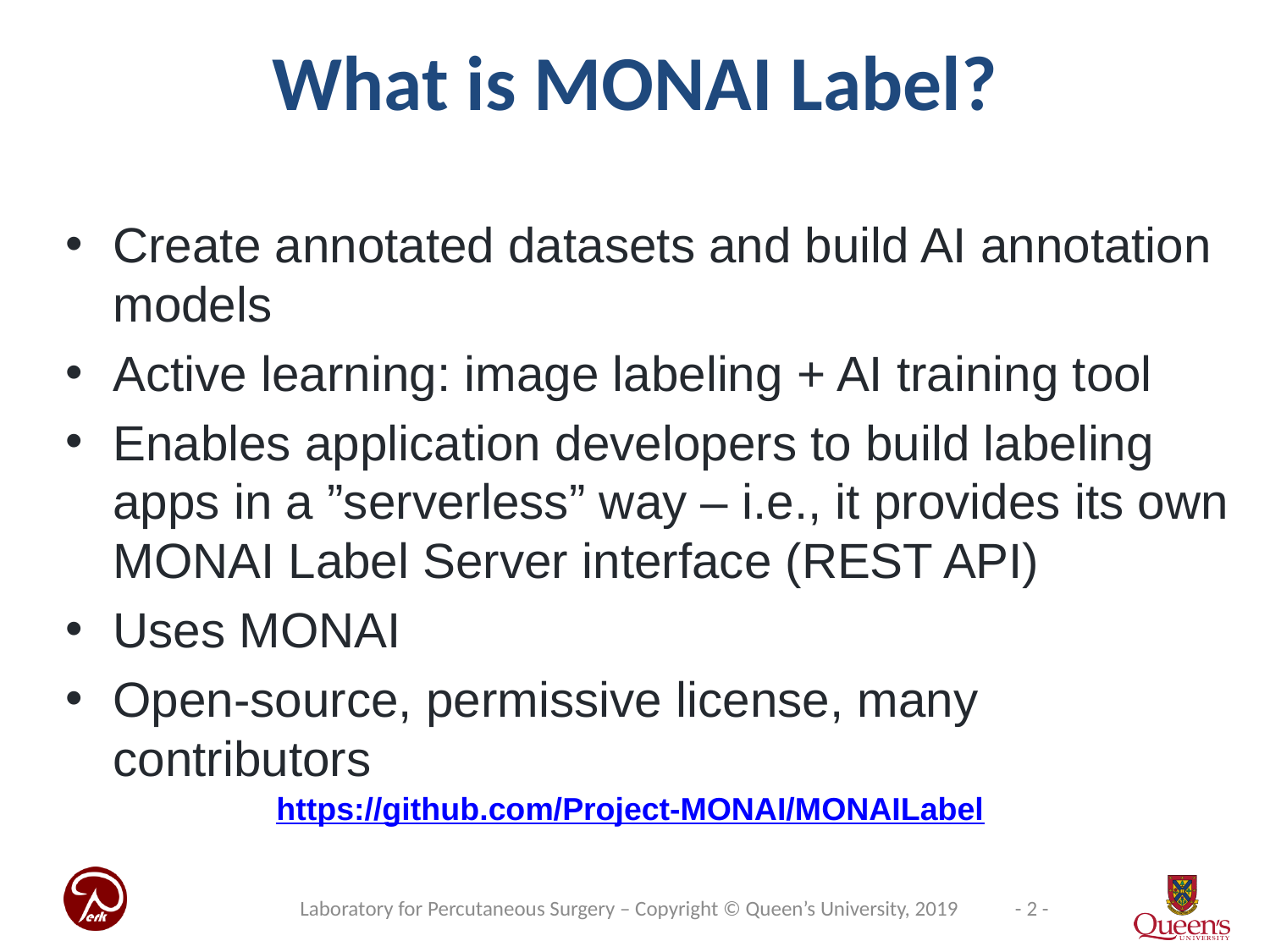

# What is MONAI Label?
Create annotated datasets and build AI annotation models
Active learning: image labeling + AI training tool
Enables application developers to build labeling apps in a ”serverless” way – i.e., it provides its own MONAI Label Server interface (REST API)
Uses MONAI
Open-source, permissive license, many contributors
https://github.com/Project-MONAI/MONAILabel
Laboratory for Percutaneous Surgery – Copyright © Queen’s University, 2019
- 2 -